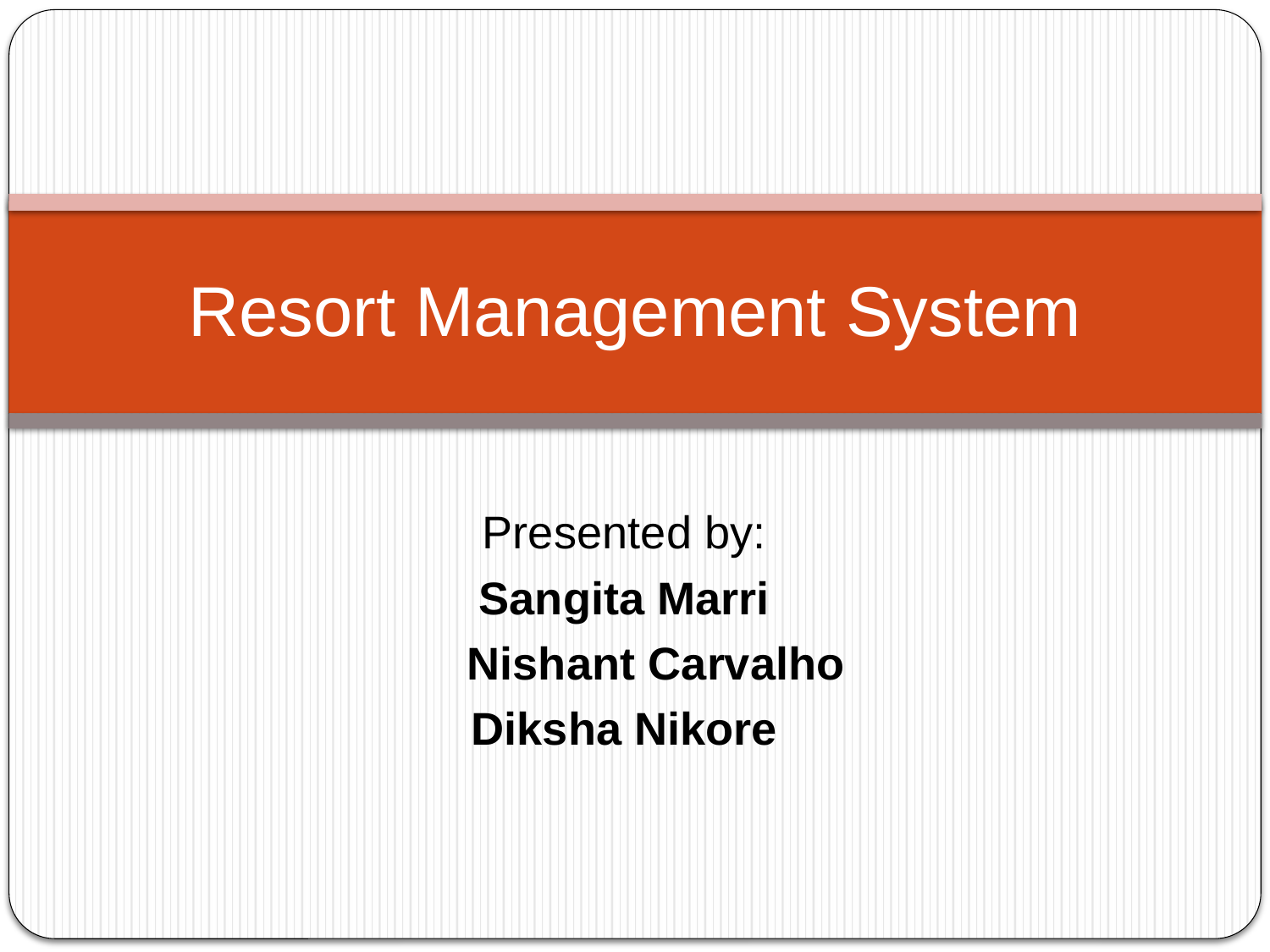

# Resort Management System
Presented by:
Sangita Marri
     Nishant Carvalho
Diksha Nikore